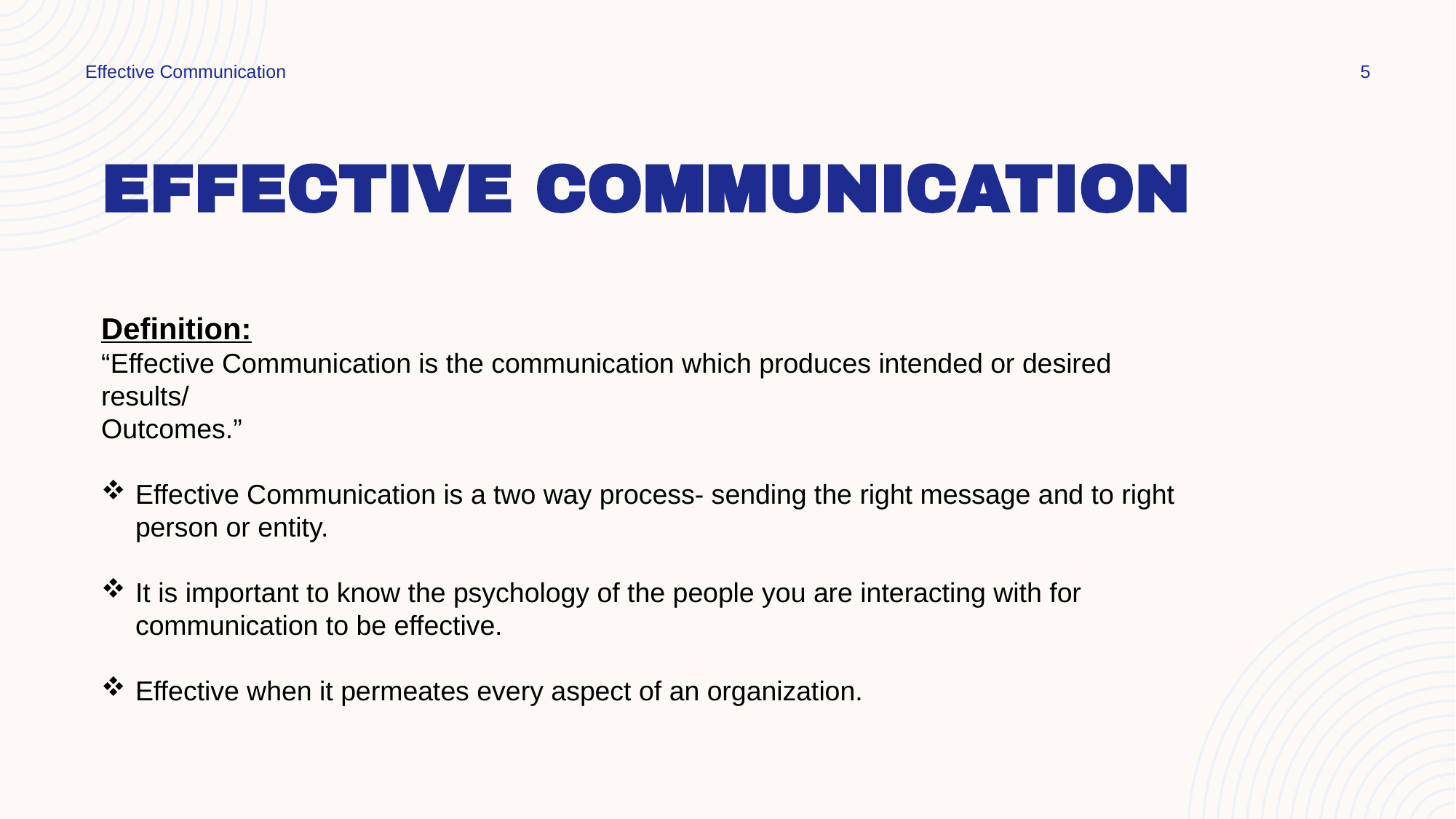

Effective Communication
5
# Effective Communication
Definition:
“Effective Communication is the communication which produces intended or desired results/
Outcomes.”

Effective Communication is a two way process- sending the right message and to right person or entity.

It is important to know the psychology of the people you are interacting with for communication to be effective.

Effective when it permeates every aspect of an organization.